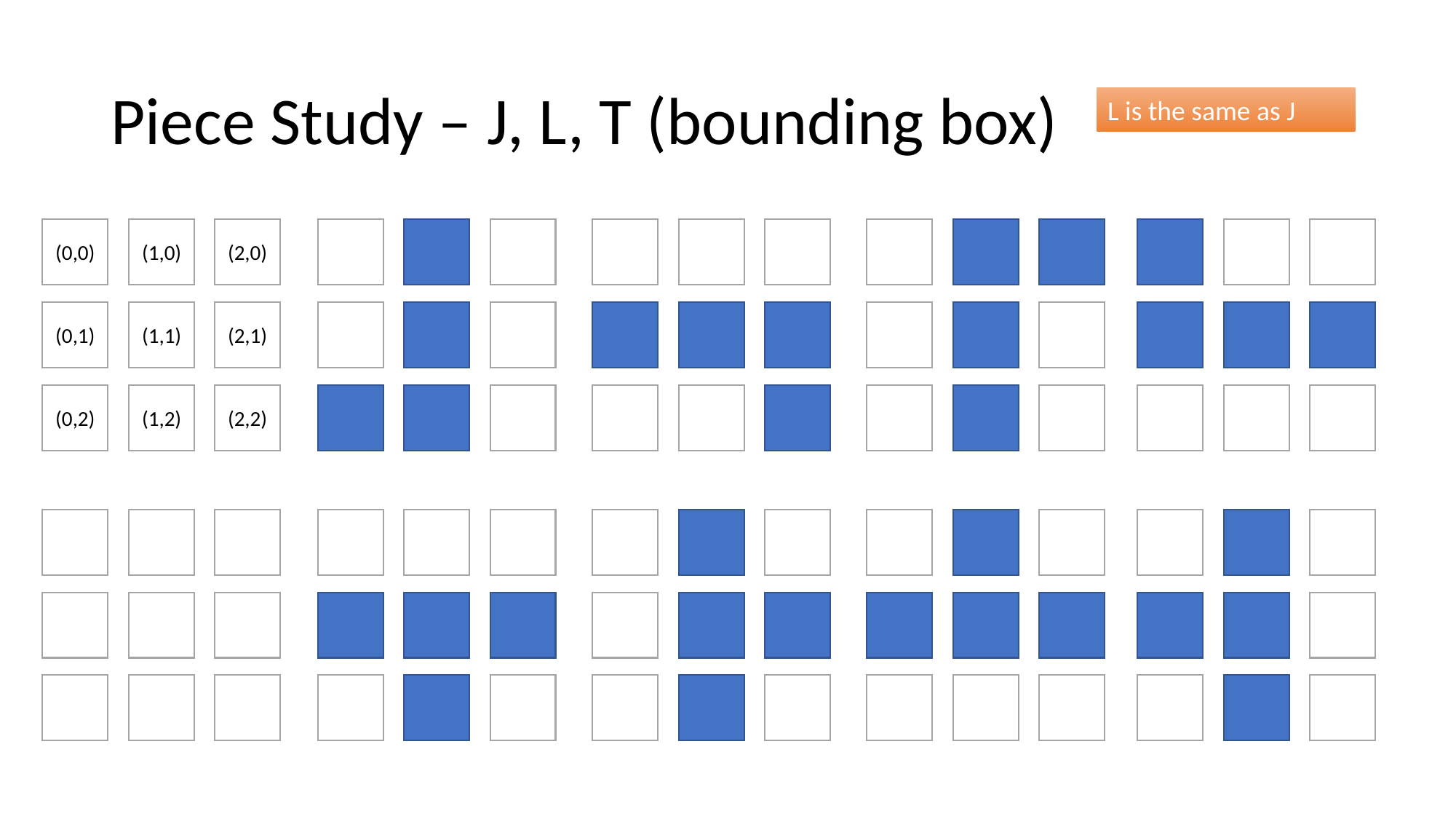

# Piece Study – J, L, T (bounding box)
L is the same as J
(0,0)
(1,0)
(2,0)

(0,1)
(1,1)
(2,1)

(0,2)
(1,2)
(2,2)